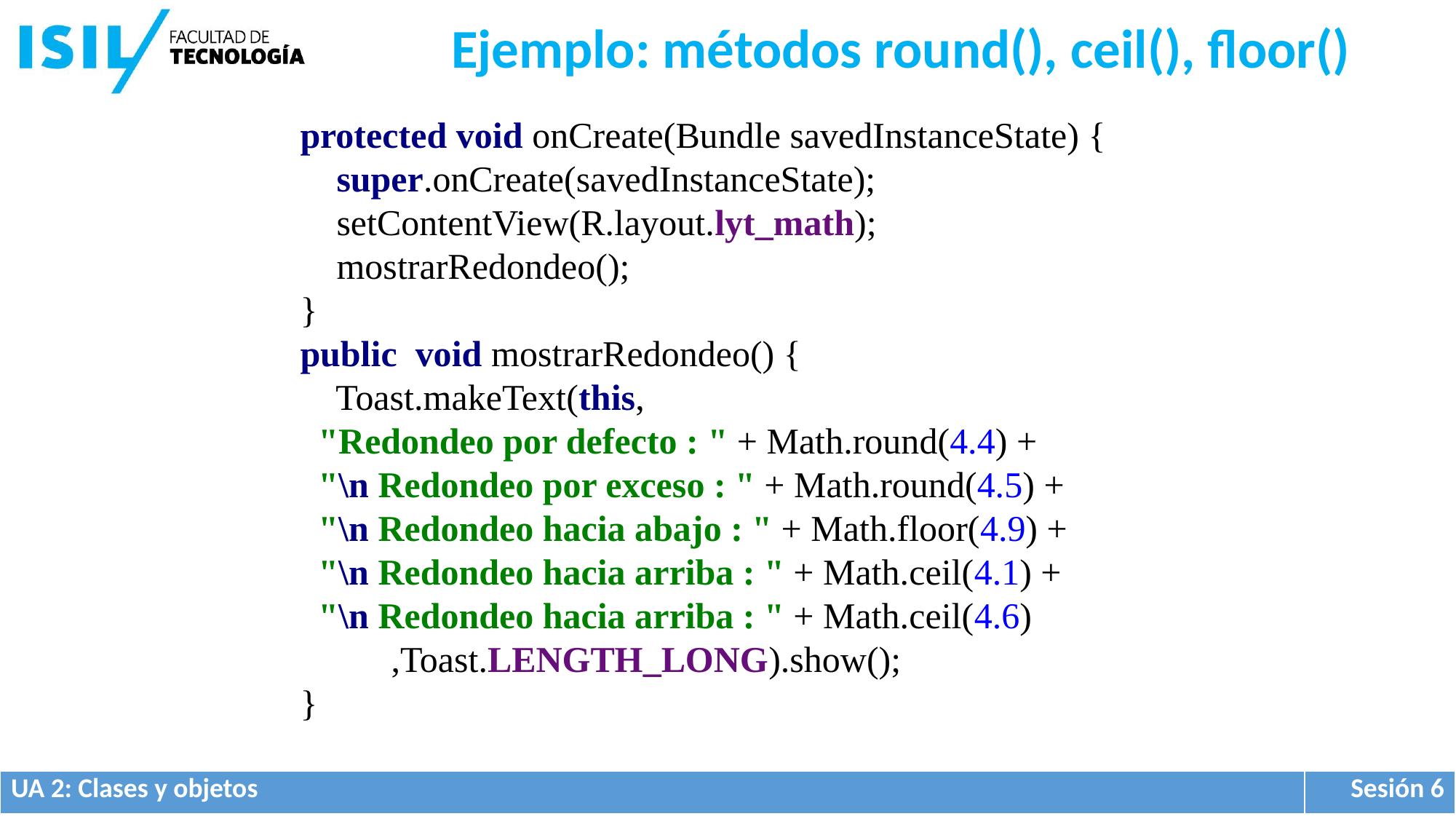

Ejemplo: métodos round(), ceil(), floor()
protected void onCreate(Bundle savedInstanceState) {
    super.onCreate(savedInstanceState);
    setContentView(R.layout.lyt_math);
    mostrarRedondeo();
}
public  void mostrarRedondeo() {
    Toast.makeText(this,
  "Redondeo por defecto : " + Math.round(4.4) +
  "\n Redondeo por exceso : " + Math.round(4.5) +
  "\n Redondeo hacia abajo : " + Math.floor(4.9) +
  "\n Redondeo hacia arriba : " + Math.ceil(4.1) +
  "\n Redondeo hacia arriba : " + Math.ceil(4.6)
          ,Toast.LENGTH_LONG).show();
}
| UA 2: Clases y objetos | Sesión 6 |
| --- | --- |